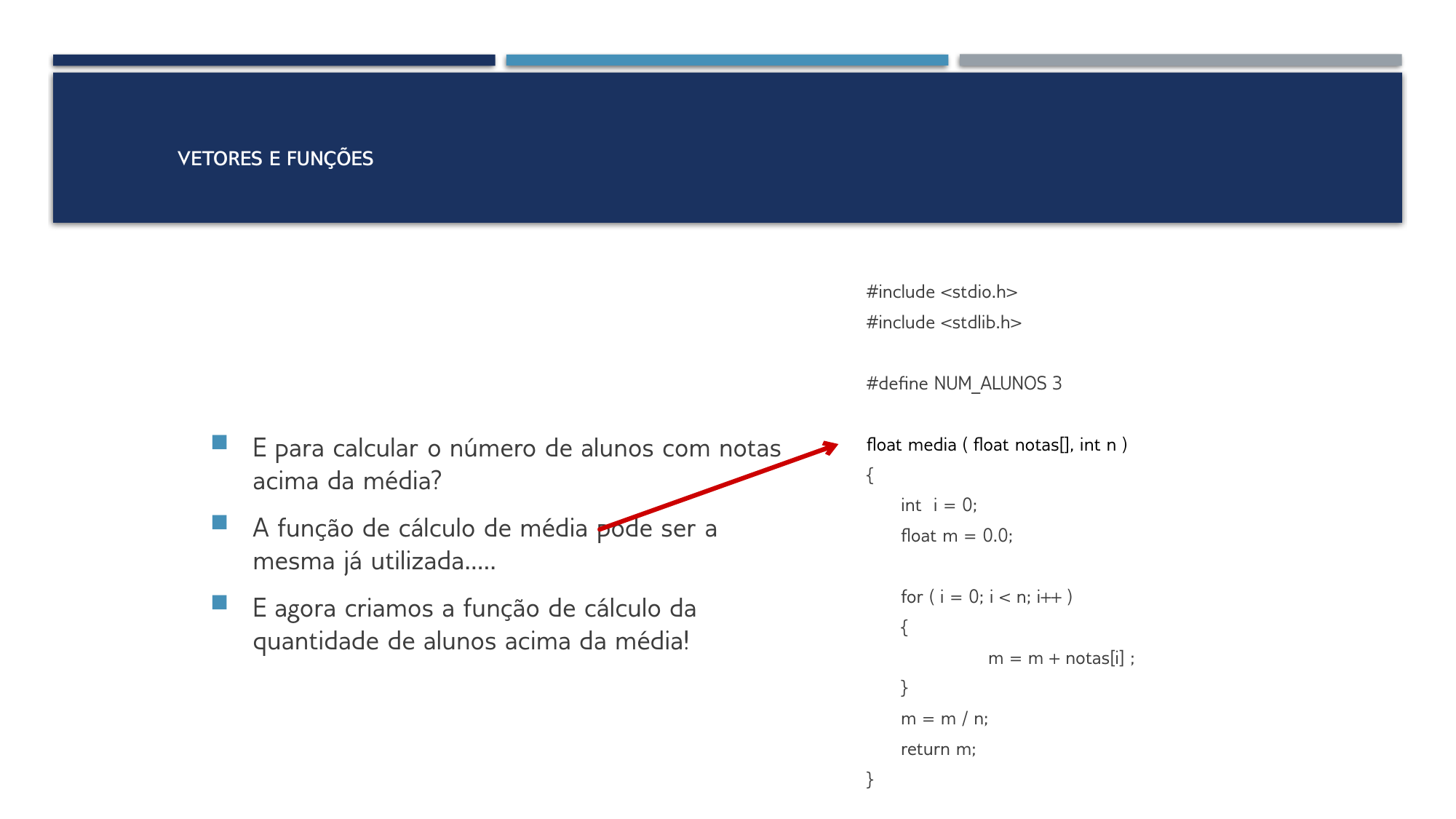

# Vetores e Funções
E para calcular o número de alunos com notas acima da média?
A função de cálculo de média pode ser a mesma já utilizada.....
E agora criamos a função de cálculo da quantidade de alunos acima da média!
#include <stdio.h>
#include <stdlib.h>

#define NUM_ALUNOS 3

float media ( float notas[], int n )
{
	int  i = 0;
	float m = 0.0;

	for ( i = 0; i < n; i++ )
	{
		m = m + notas[i] ;
	}
	m = m / n;
	return m;
}